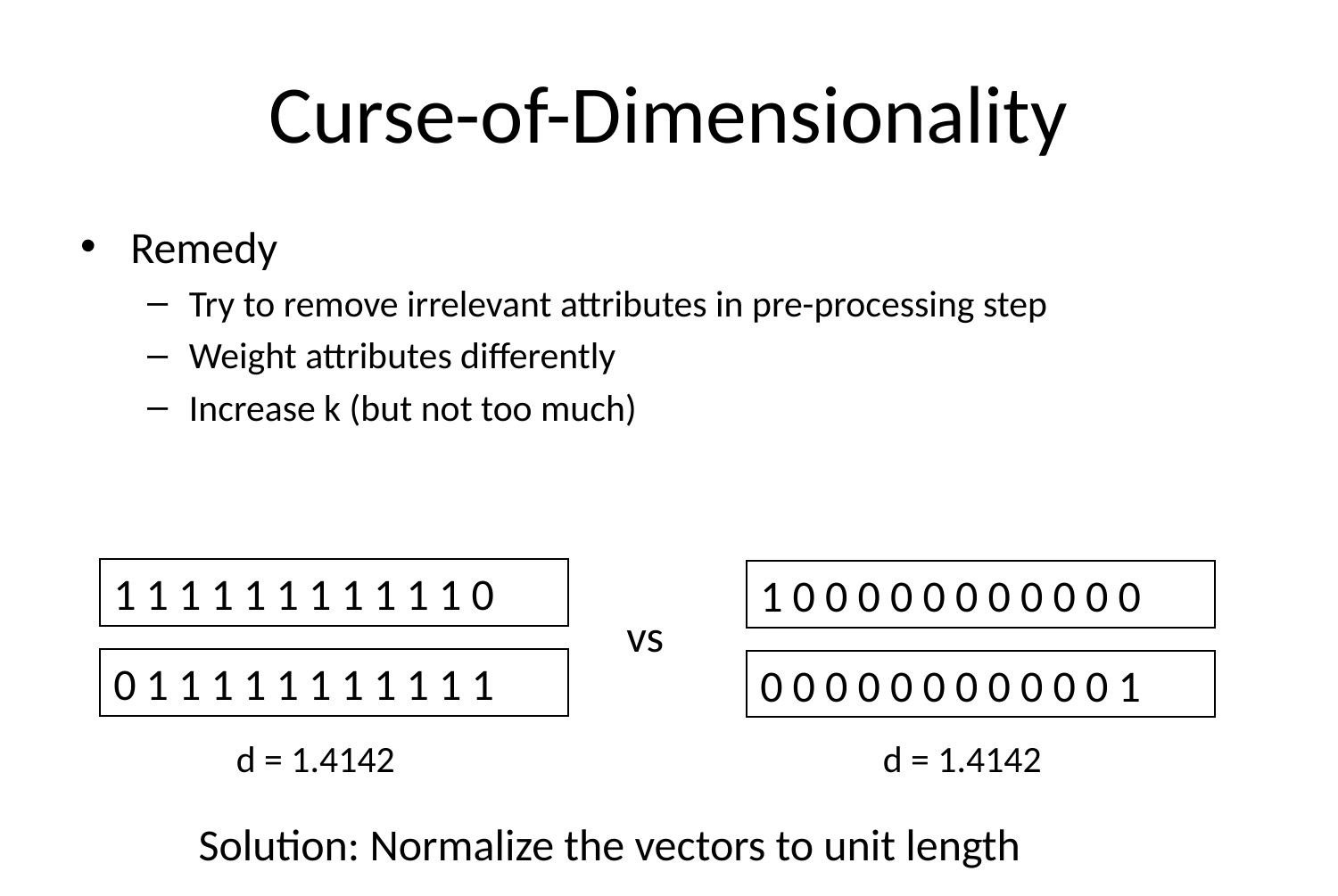

# Curse-of-Dimensionality
Remedy
Try to remove irrelevant attributes in pre-processing step
Weight attributes differently
Increase k (but not too much)
1 1 1 1 1 1 1 1 1 1 1 0
1 0 0 0 0 0 0 0 0 0 0 0
vs
0 1 1 1 1 1 1 1 1 1 1 1
0 0 0 0 0 0 0 0 0 0 0 1
d = 1.4142
d = 1.4142
  Solution: Normalize the vectors to unit length